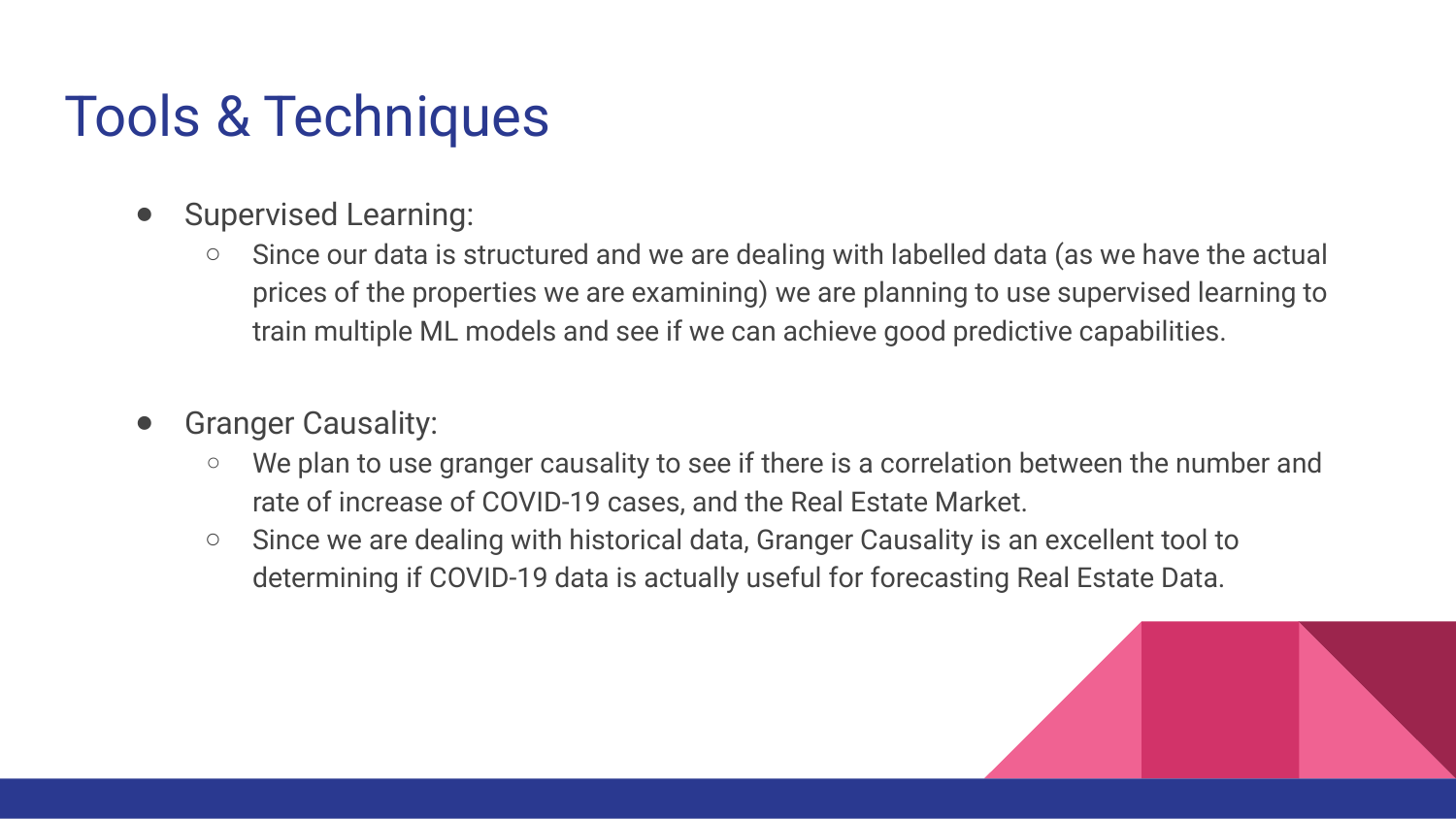

# Tools & Techniques
Supervised Learning:
Since our data is structured and we are dealing with labelled data (as we have the actual prices of the properties we are examining) we are planning to use supervised learning to train multiple ML models and see if we can achieve good predictive capabilities.

Granger Causality:
We plan to use granger causality to see if there is a correlation between the number and rate of increase of COVID-19 cases, and the Real Estate Market.
Since we are dealing with historical data, Granger Causality is an excellent tool to determining if COVID-19 data is actually useful for forecasting Real Estate Data.